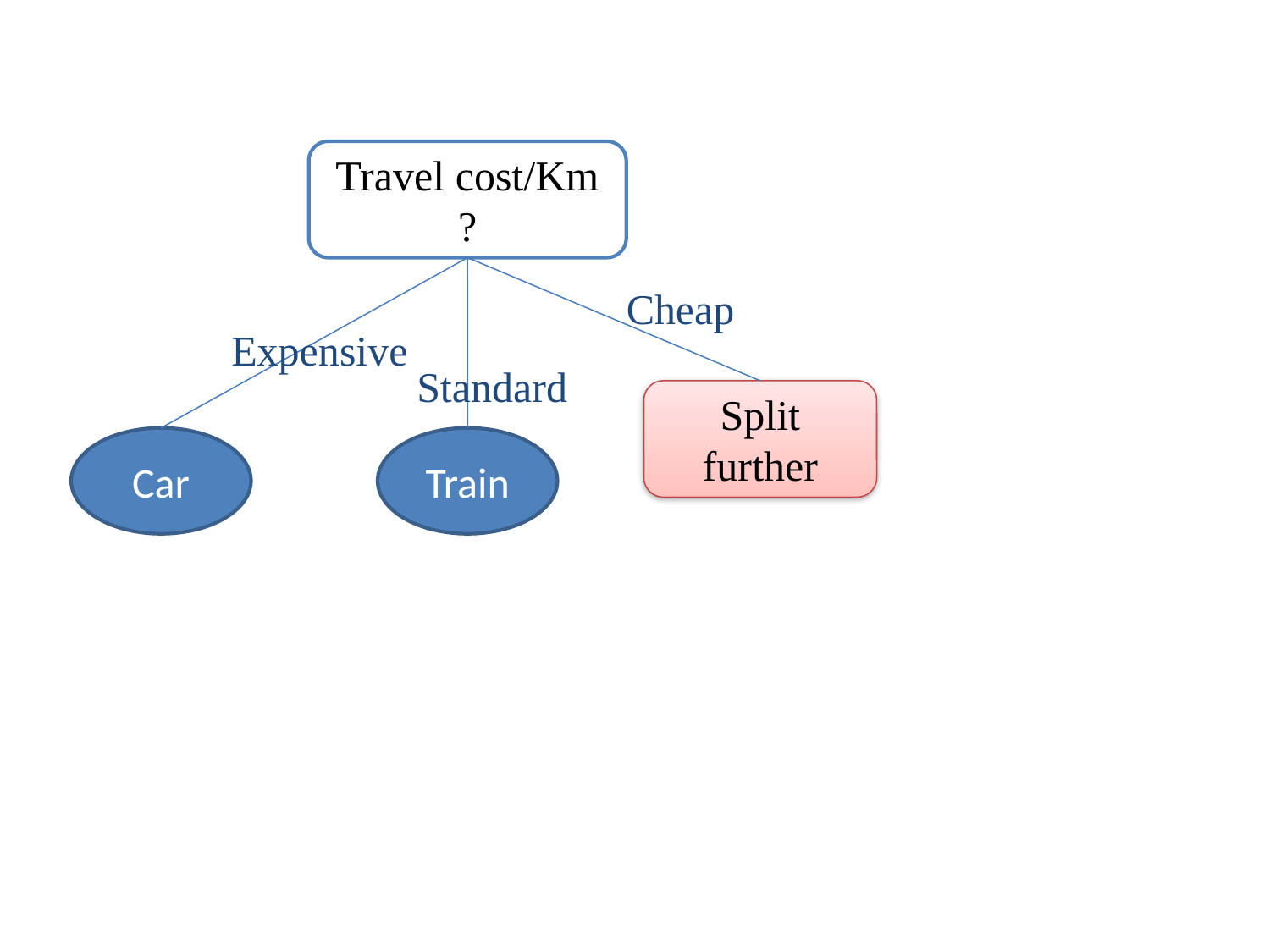

Travel cost/Km
?
Cheap
Expensive
Standard
Split further
Car
Train